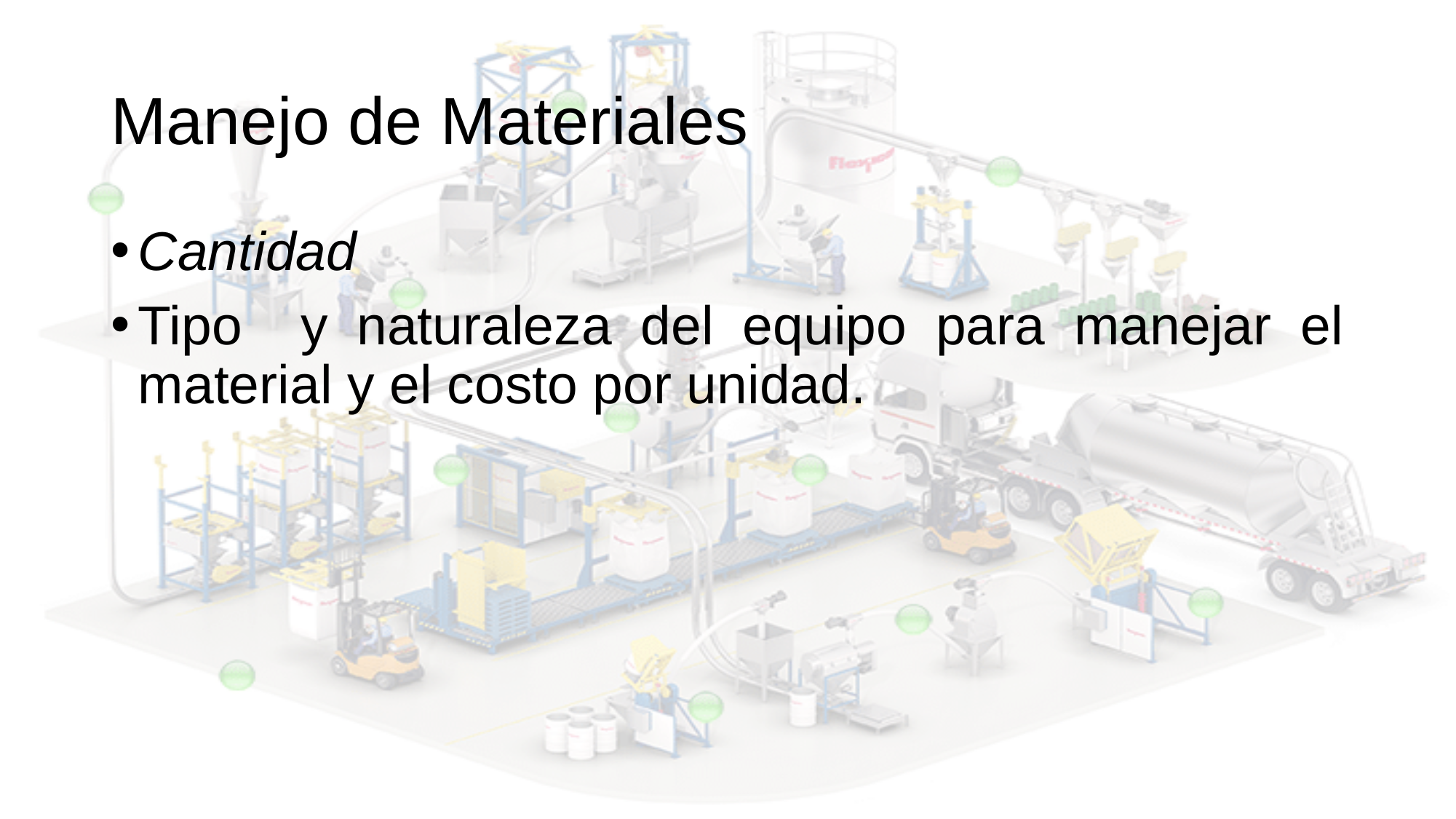

# Manejo de Materiales
Cantidad
Tipo  y naturaleza del equipo para manejar el material y el costo por unidad.